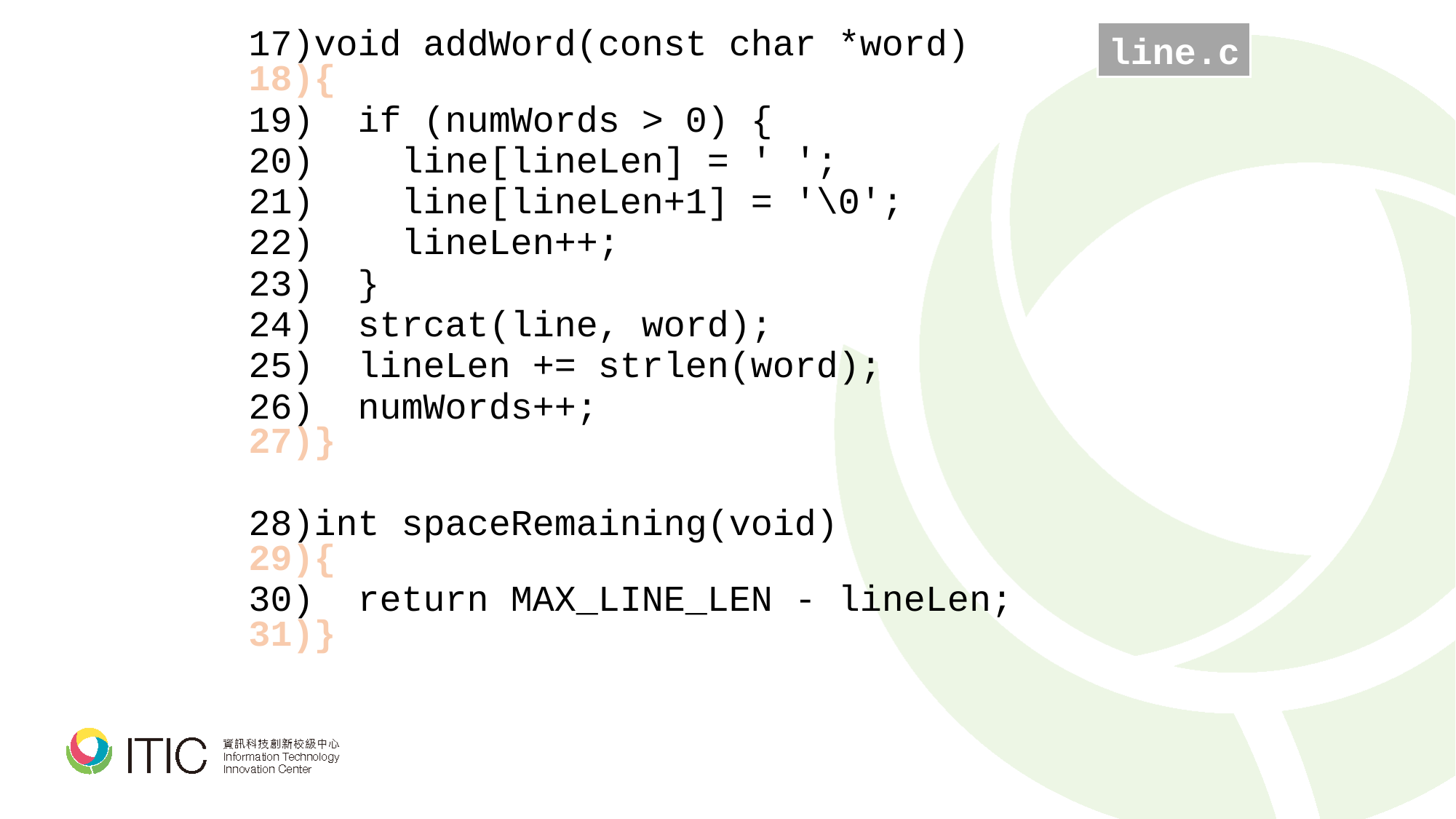

void addWord(const char *word)
{
  if (numWords > 0) {
    line[lineLen] = ' ';
    line[lineLen+1] = '\0';
    lineLen++;
  }
  strcat(line, word);
  lineLen += strlen(word);
  numWords++;
}

int spaceRemaining(void)
{
  return MAX_LINE_LEN - lineLen;
}
line.c